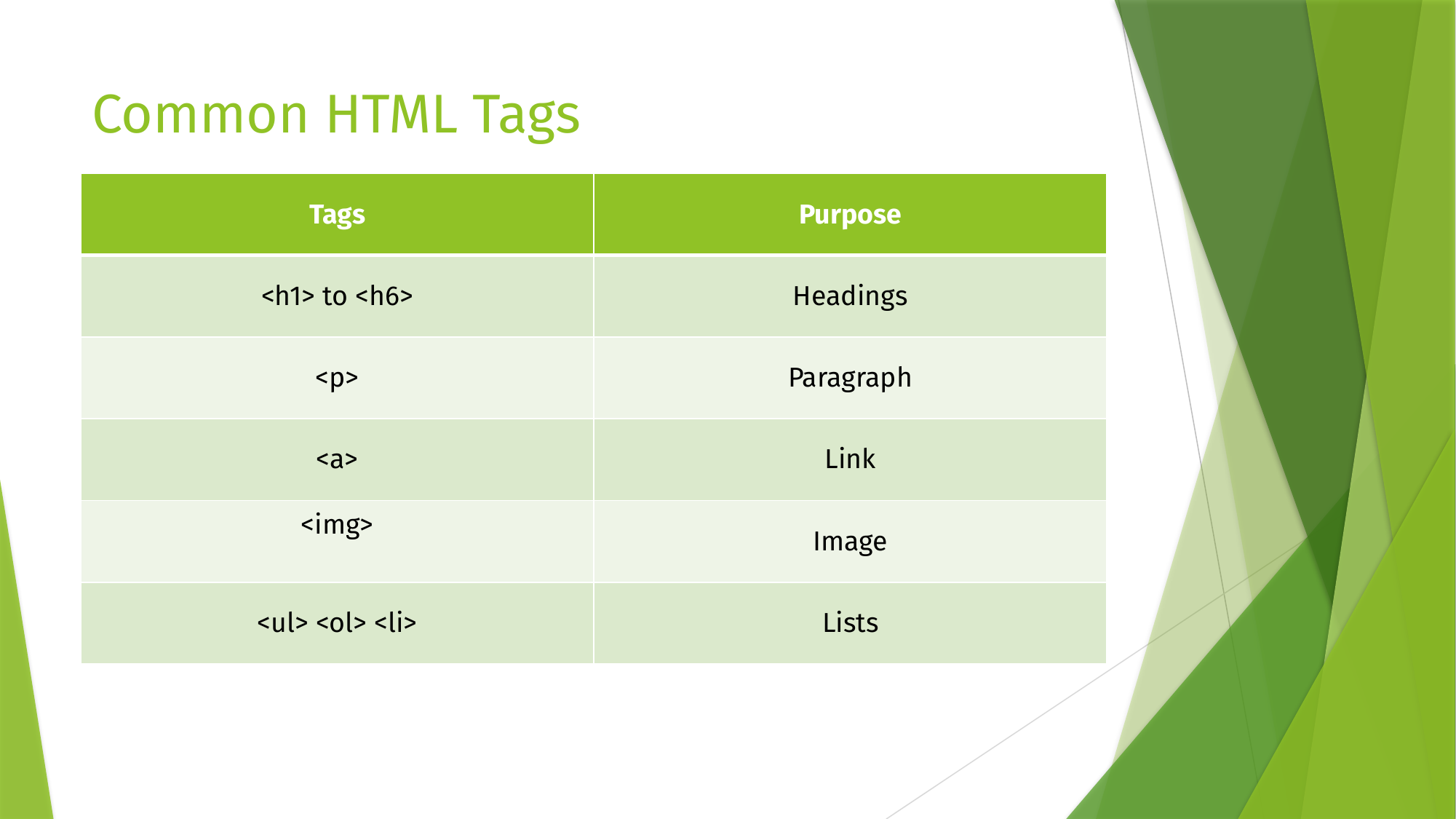

# Common HTML Tags
| Tags | Purpose |
| --- | --- |
| <h1> to <h6> | Headings |
| <p> | Paragraph |
| <a> | Link |
| <img> | Image |
| <ul> <ol> <li> | Lists |